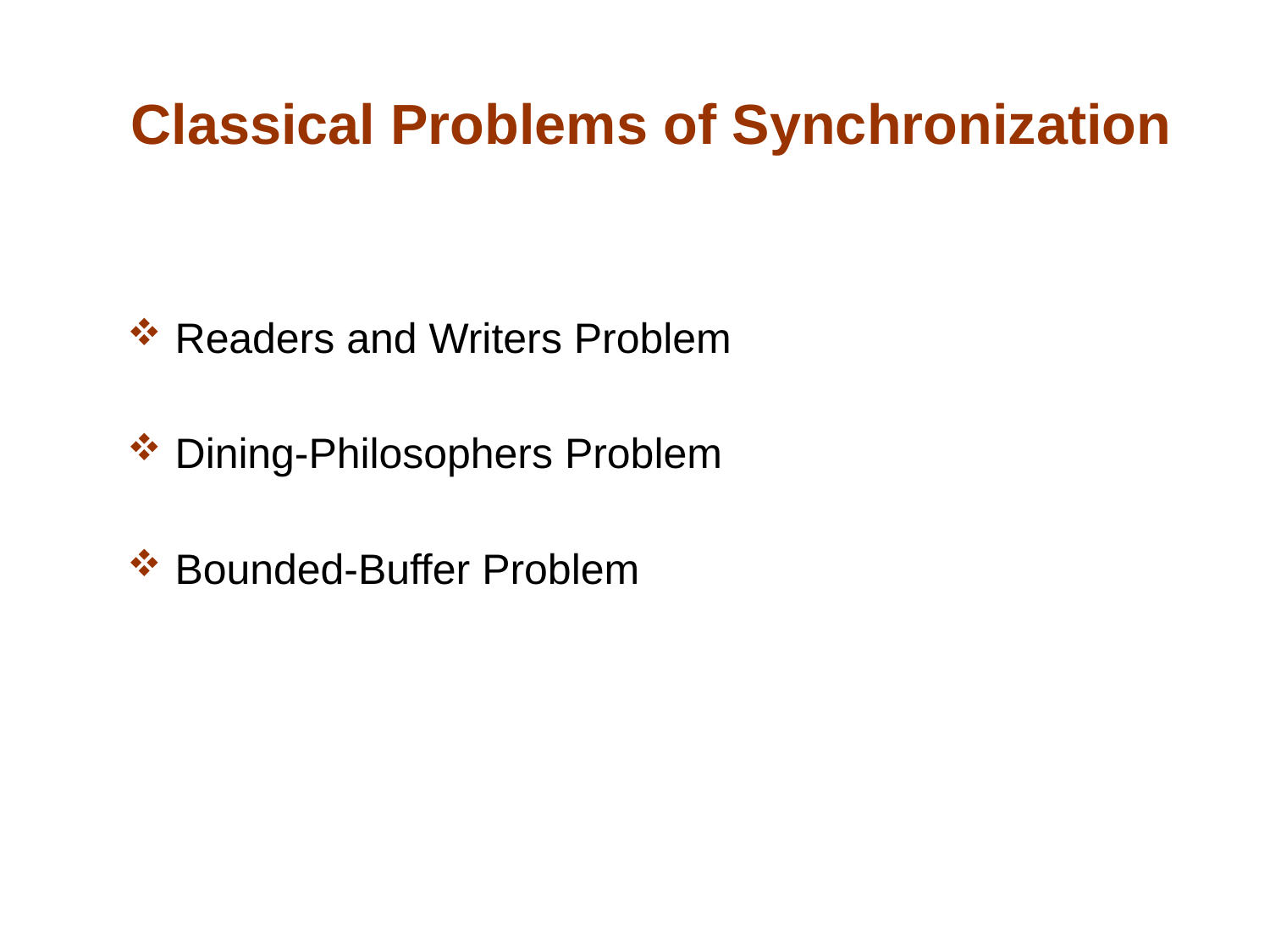

Classical Problems of Synchronization
Readers and Writers Problem
Dining-Philosophers Problem
Bounded-Buffer Problem